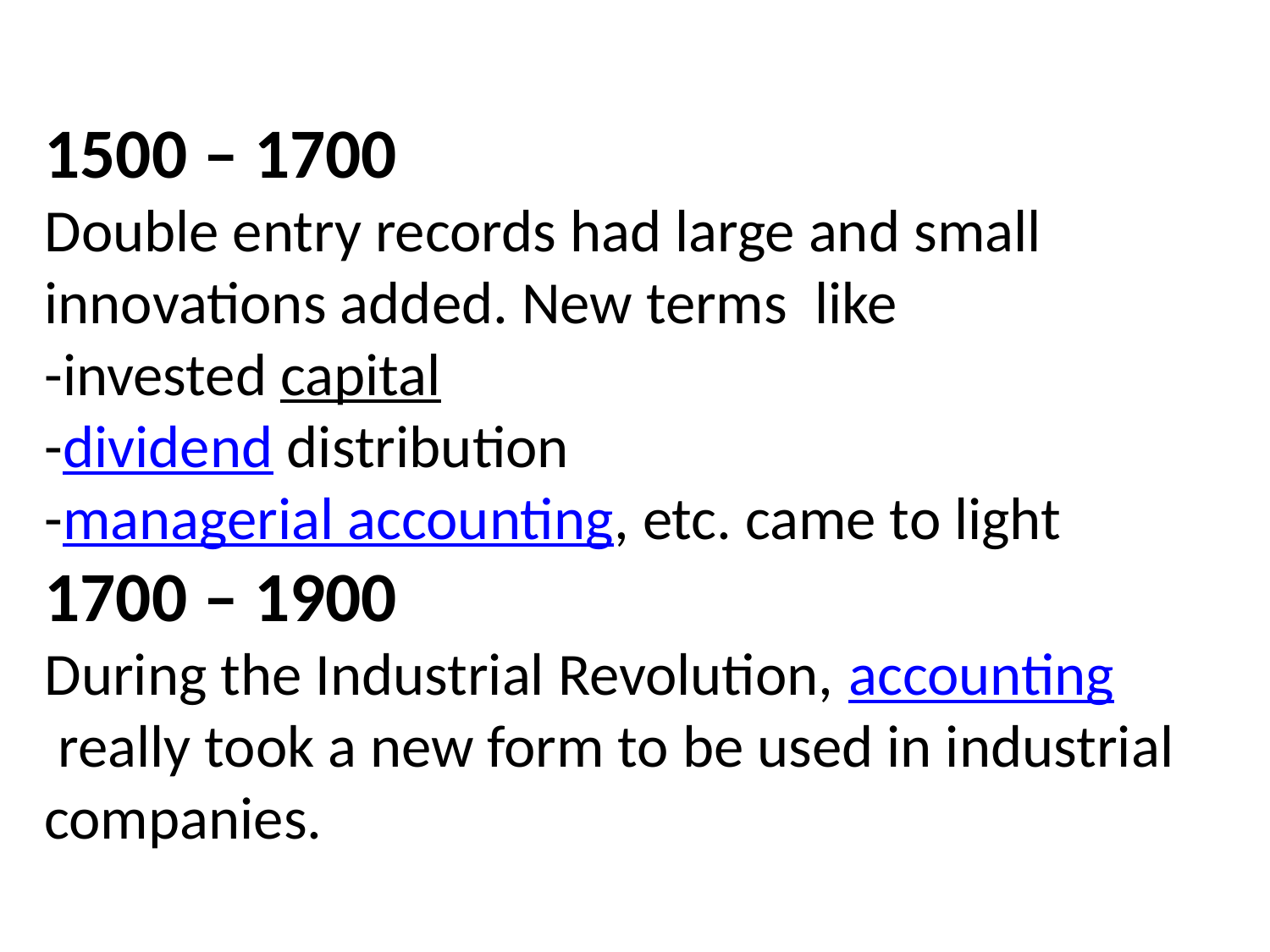

# 1500 – 1700 Double entry records had large and small innovations added. New terms  like -invested capital  -dividend distribution -managerial accounting, etc. came to light 1700 – 1900 During the Industrial Revolution, accounting really took a new form to be used in industrial companies.